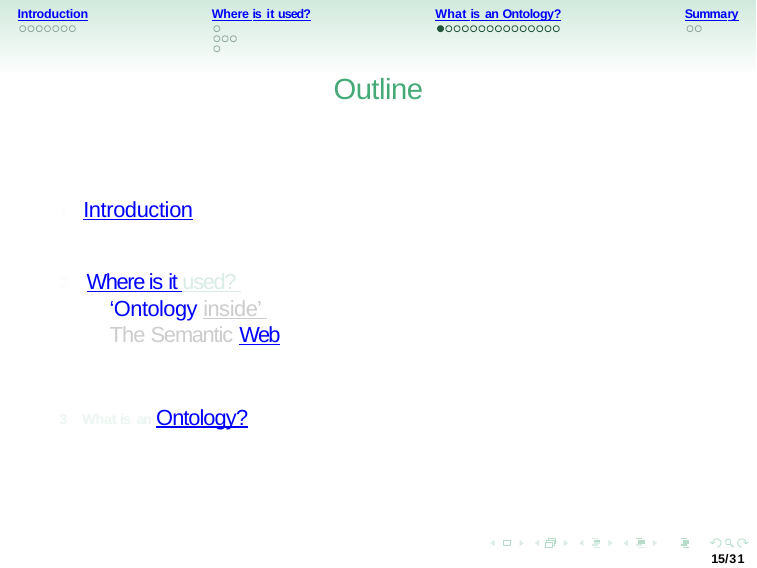

Introduction
Where is  it used?
What is  an Ontology?
Summary

Outline
1   Introduction

Where is it used?  ‘Ontology inside’  The Semantic Web

2

3    What is  an Ontology?

15/31